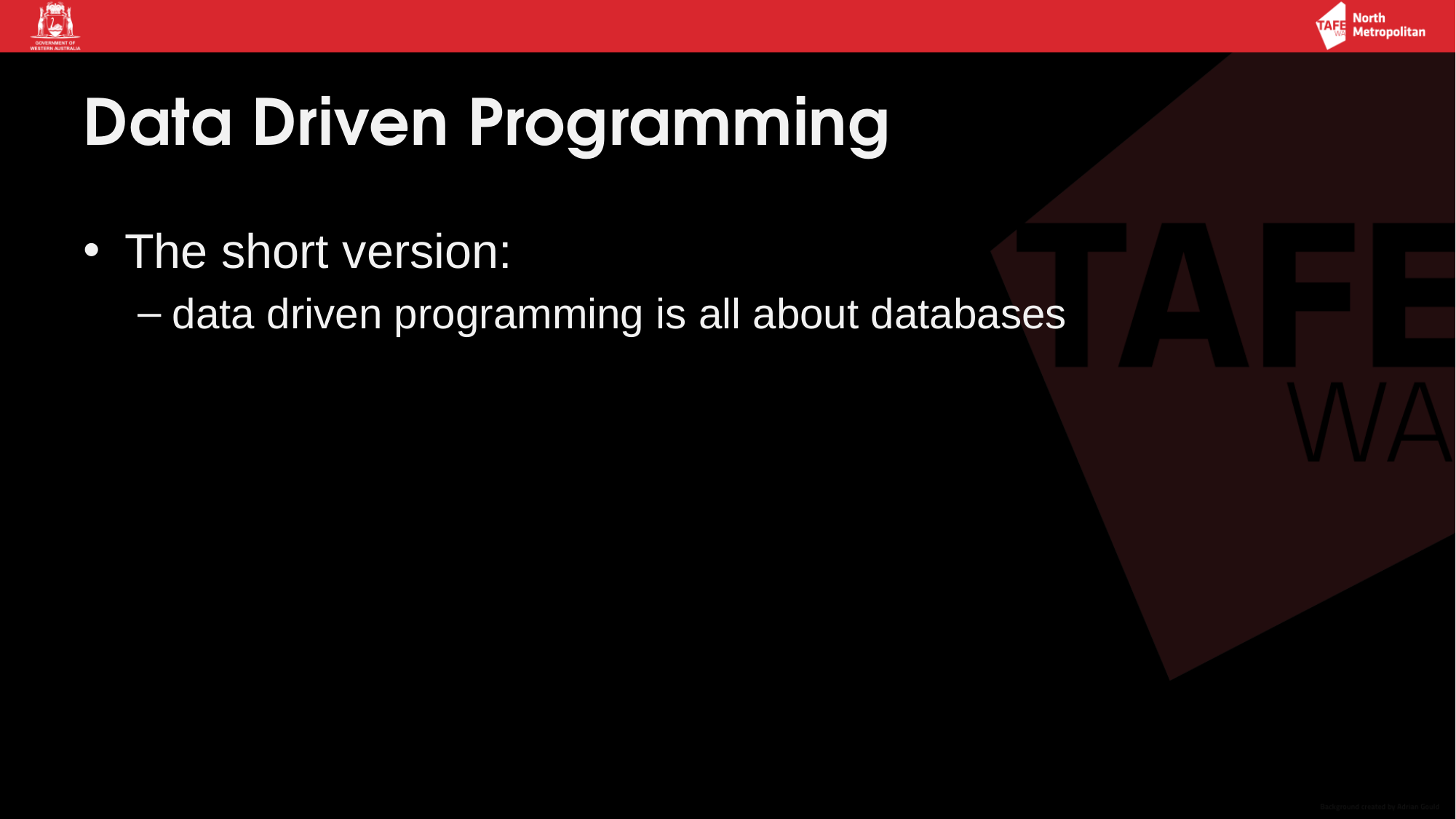

# Data Driven Programming
The short version:
data driven programming is all about databases